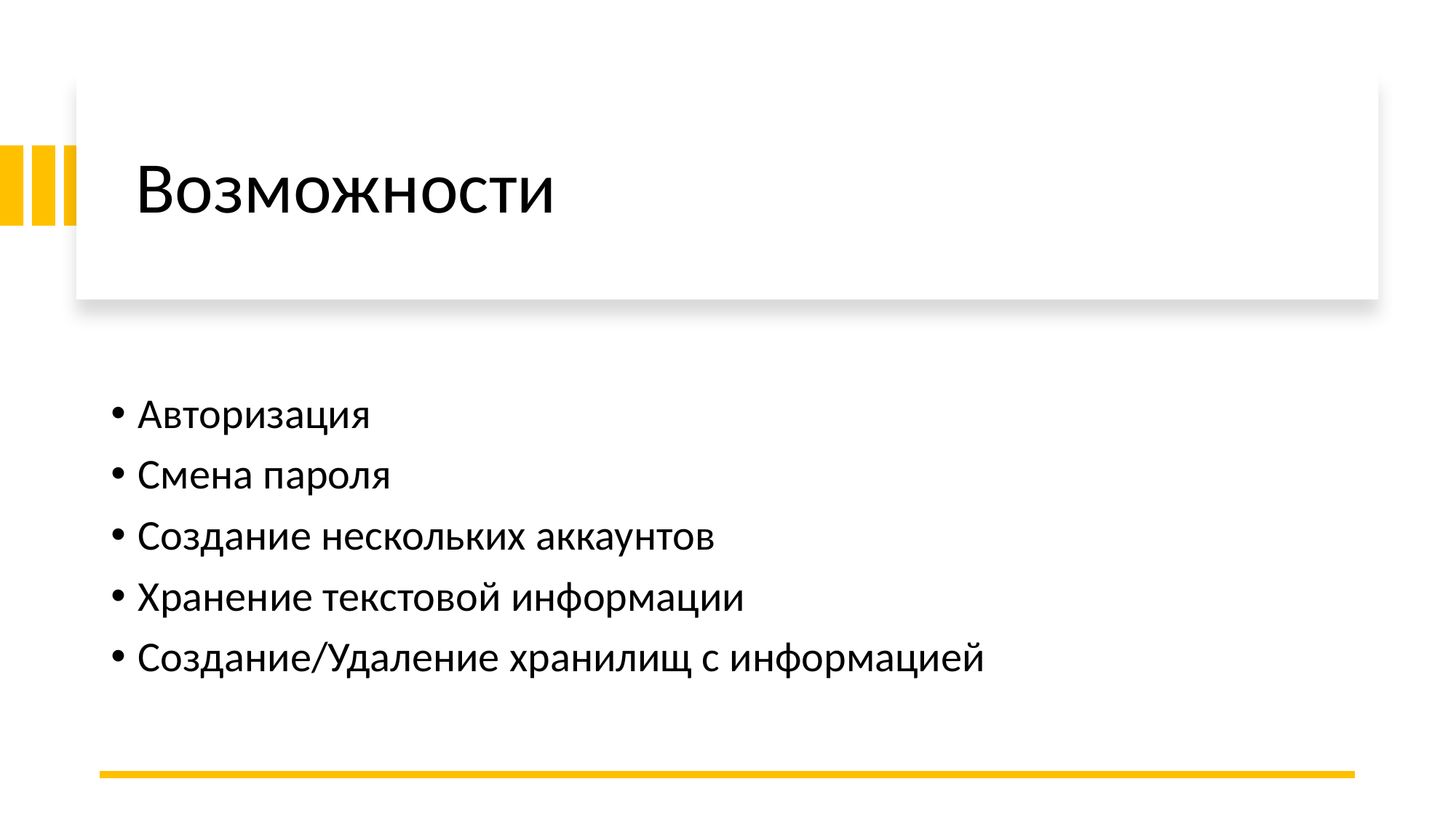

# Возможности

Авторизация
Смена пароля
Создание нескольких аккаунтов
Хранение текстовой информации
Создание/Удаление хранилищ с информацией